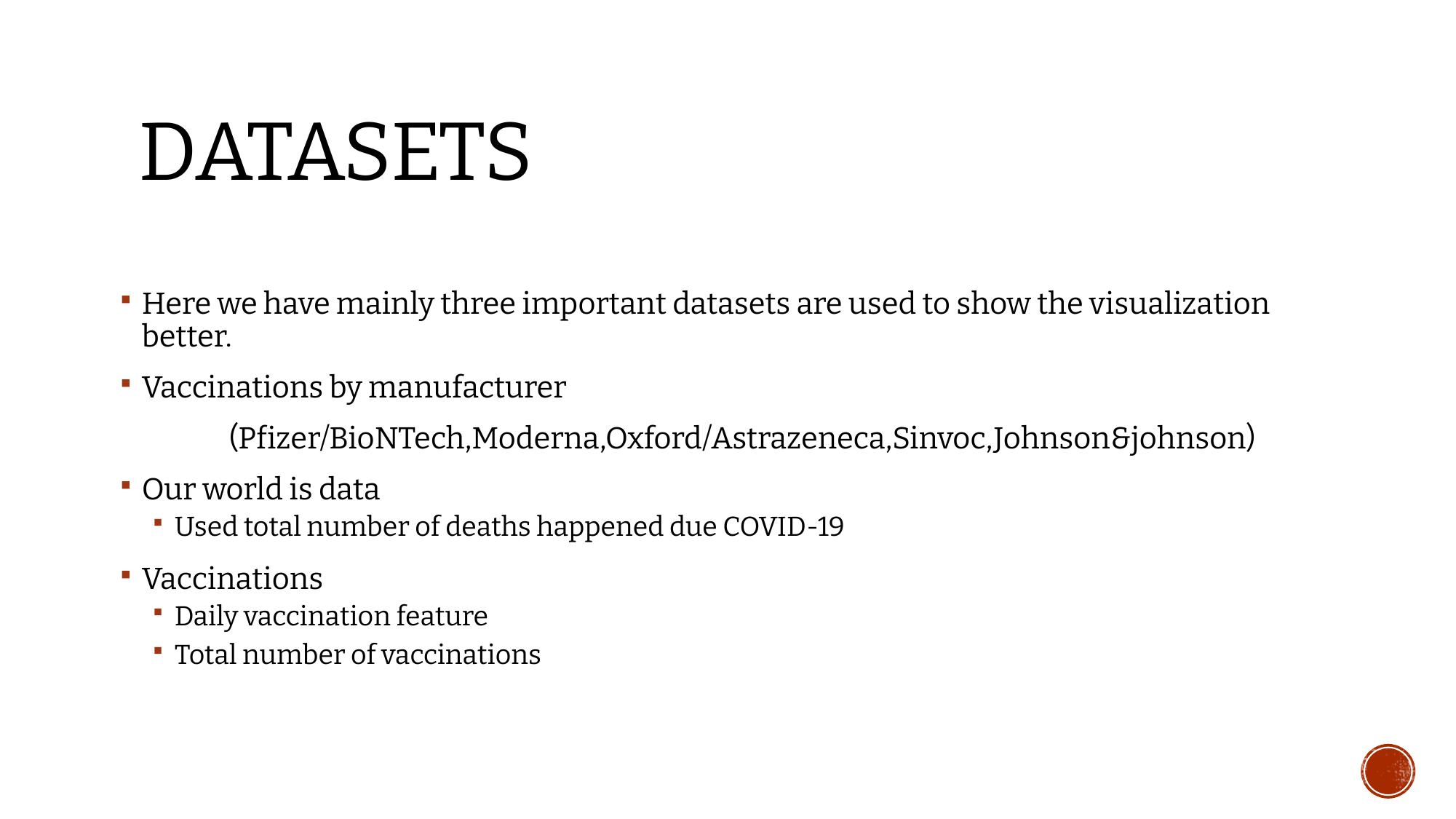

# Datasets
Here we have mainly three important datasets are used to show the visualization better.
Vaccinations by manufacturer
 	(Pfizer/BioNTech,Moderna,Oxford/Astrazeneca,Sinvoc,Johnson&johnson)
Our world is data
Used total number of deaths happened due COVID-19
Vaccinations
Daily vaccination feature
Total number of vaccinations